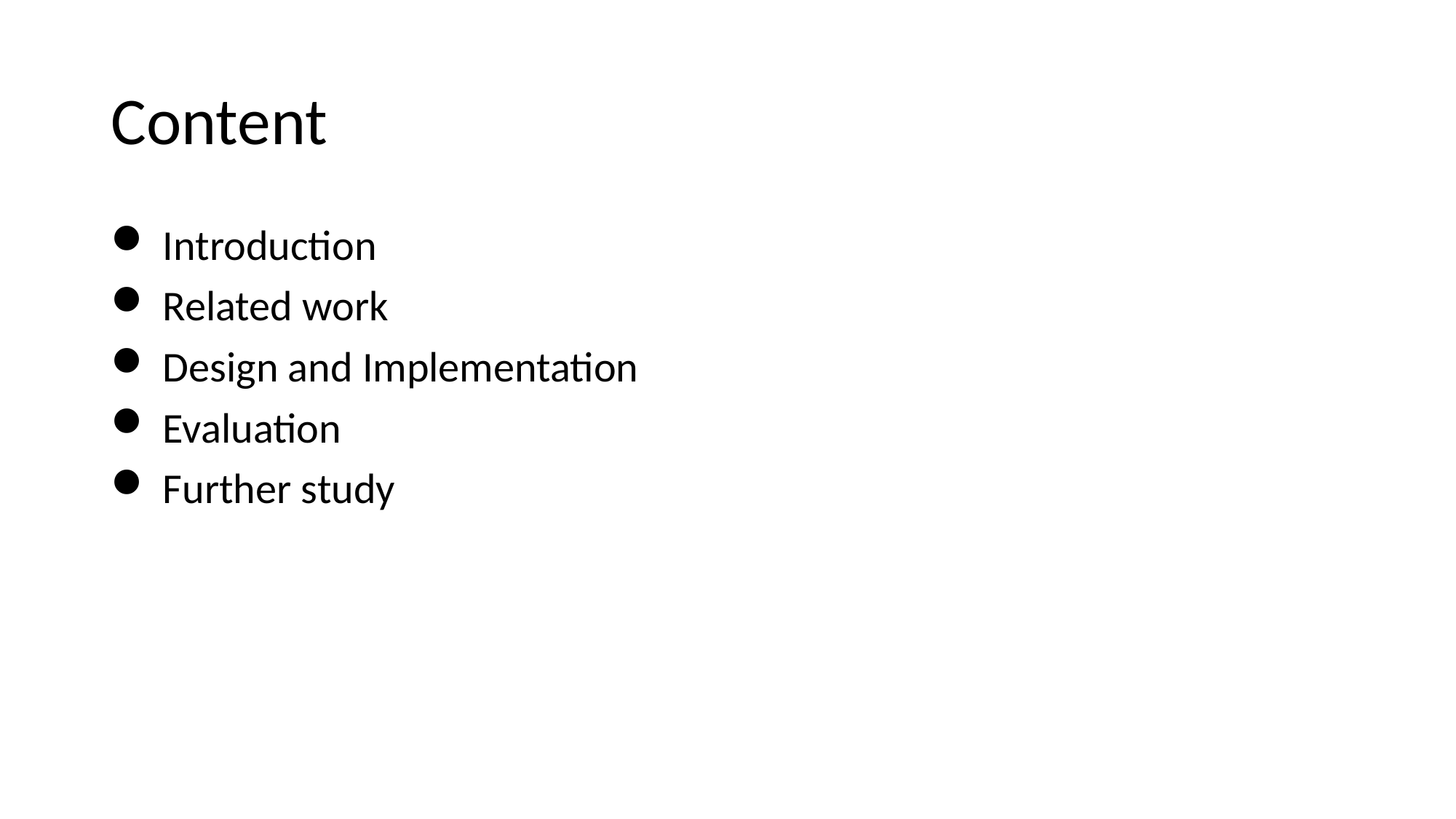

# Content
 Introduction
 Related work
 Design and Implementation
 Evaluation
 Further study